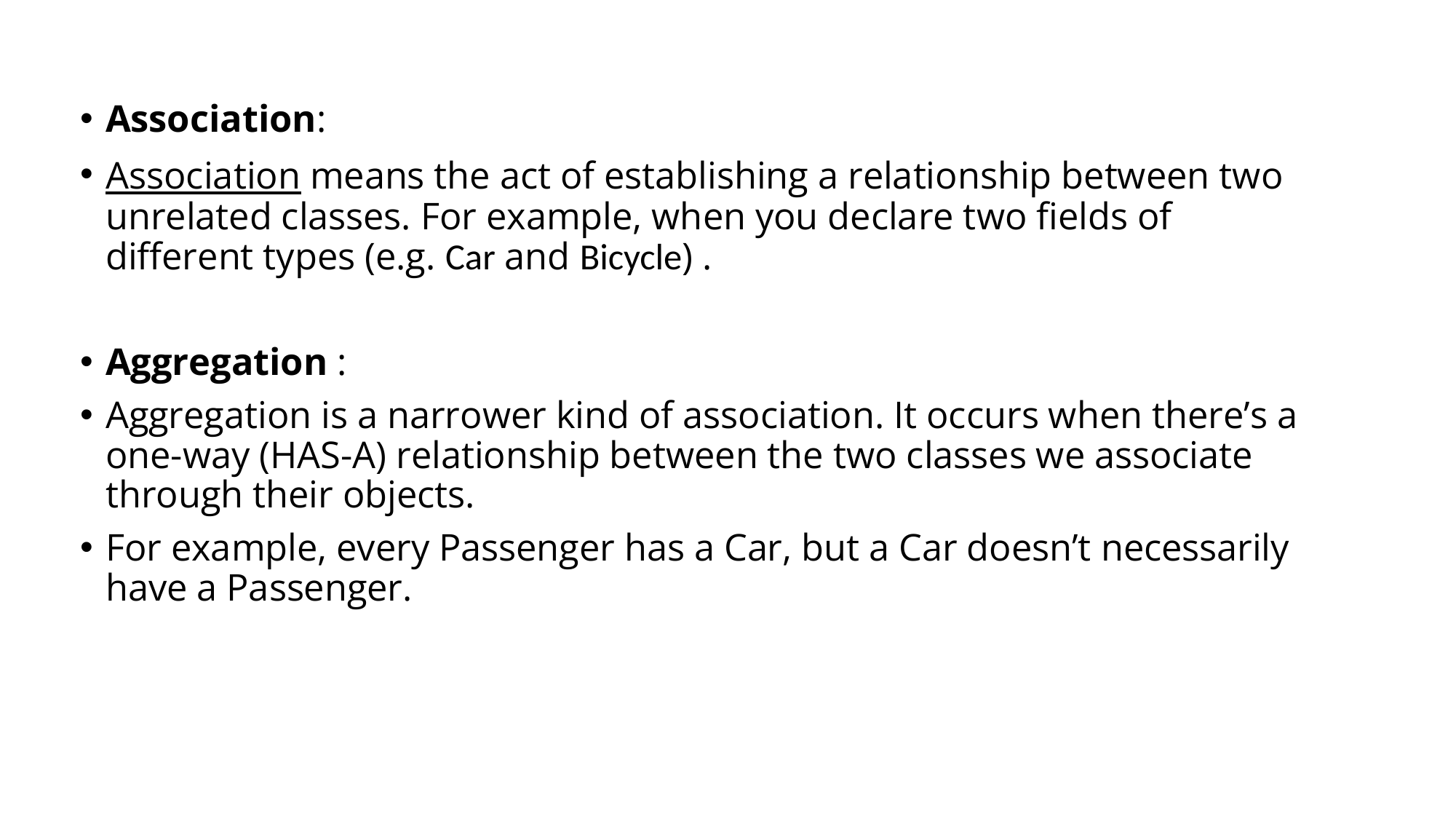

Association:
Association means the act of establishing a relationship between two unrelated classes. For example, when you declare two fields of different types (e.g. Car and Bicycle) .

Aggregation :
Aggregation is a narrower kind of association. It occurs when there’s a one-way (HAS-A) relationship between the two classes we associate through their objects.
For example, every Passenger has a Car, but a Car doesn’t necessarily have a Passenger.